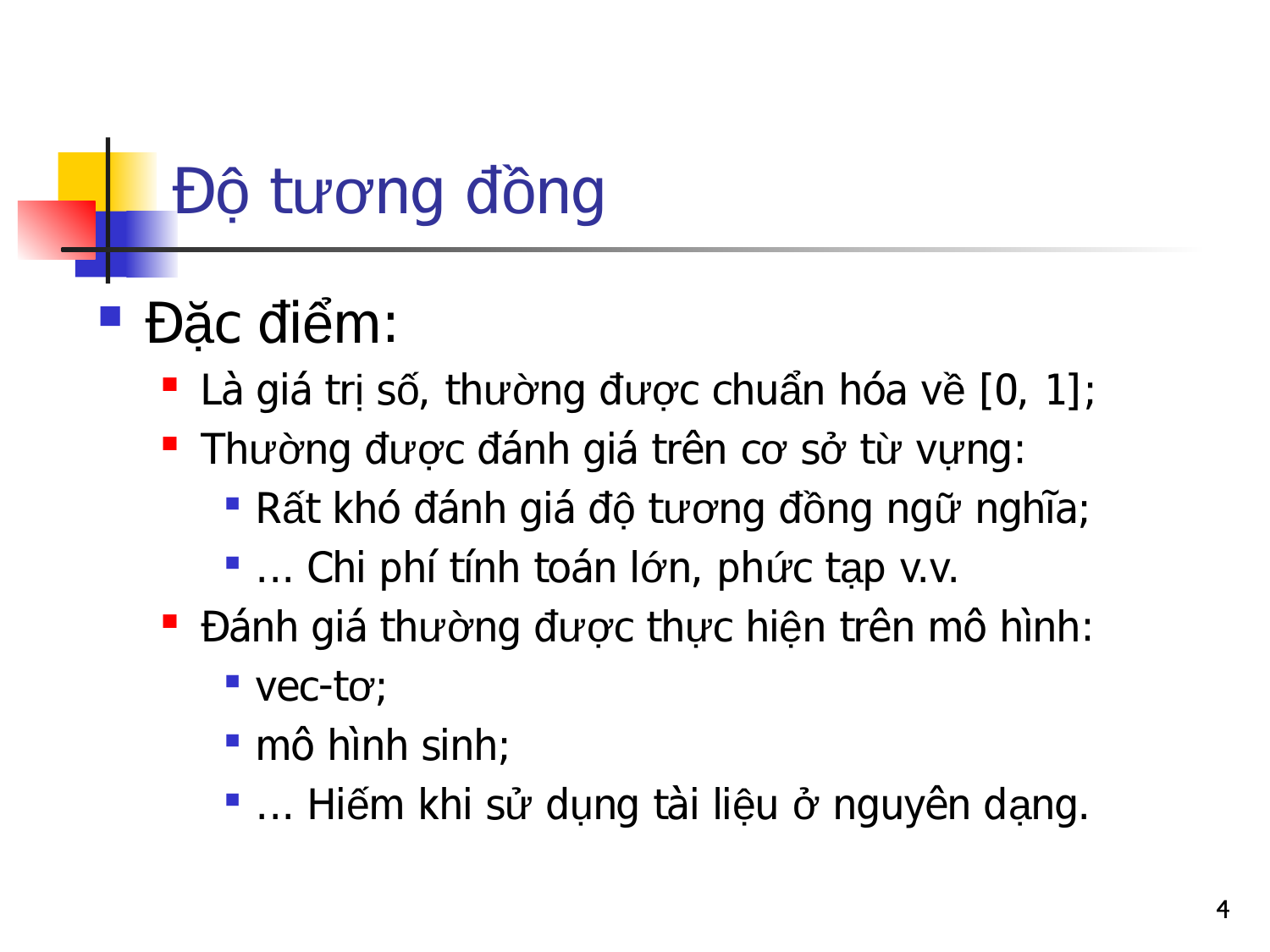

# Độ tương đồng
Đặc điểm:
Là giá trị số, thường được chuẩn hóa về [0, 1];
Thường được đánh giá trên cơ sở từ vựng:
Rất khó đánh giá độ tương đồng ngữ nghĩa;
... Chi phí tính toán lớn, phức tạp v.v.
Đánh giá thường được thực hiện trên mô hình:
vec-tơ;
mô hình sinh;
... Hiếm khi sử dụng tài liệu ở nguyên dạng.
4